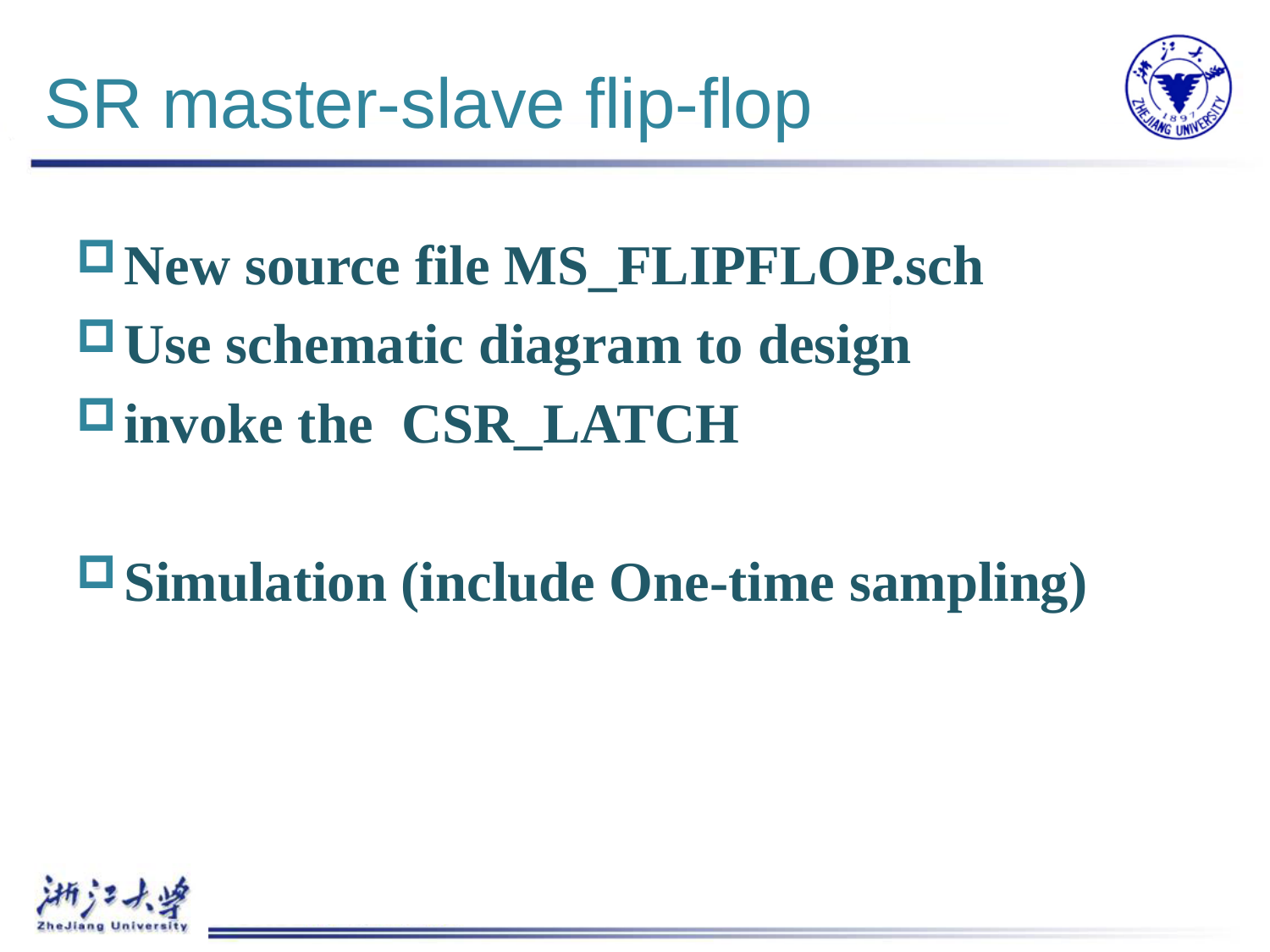

# SR master-slave flip-flop
New source file MS_FLIPFLOP.sch
Use schematic diagram to design
invoke the  CSR_LATCH

Simulation (include One-time sampling)